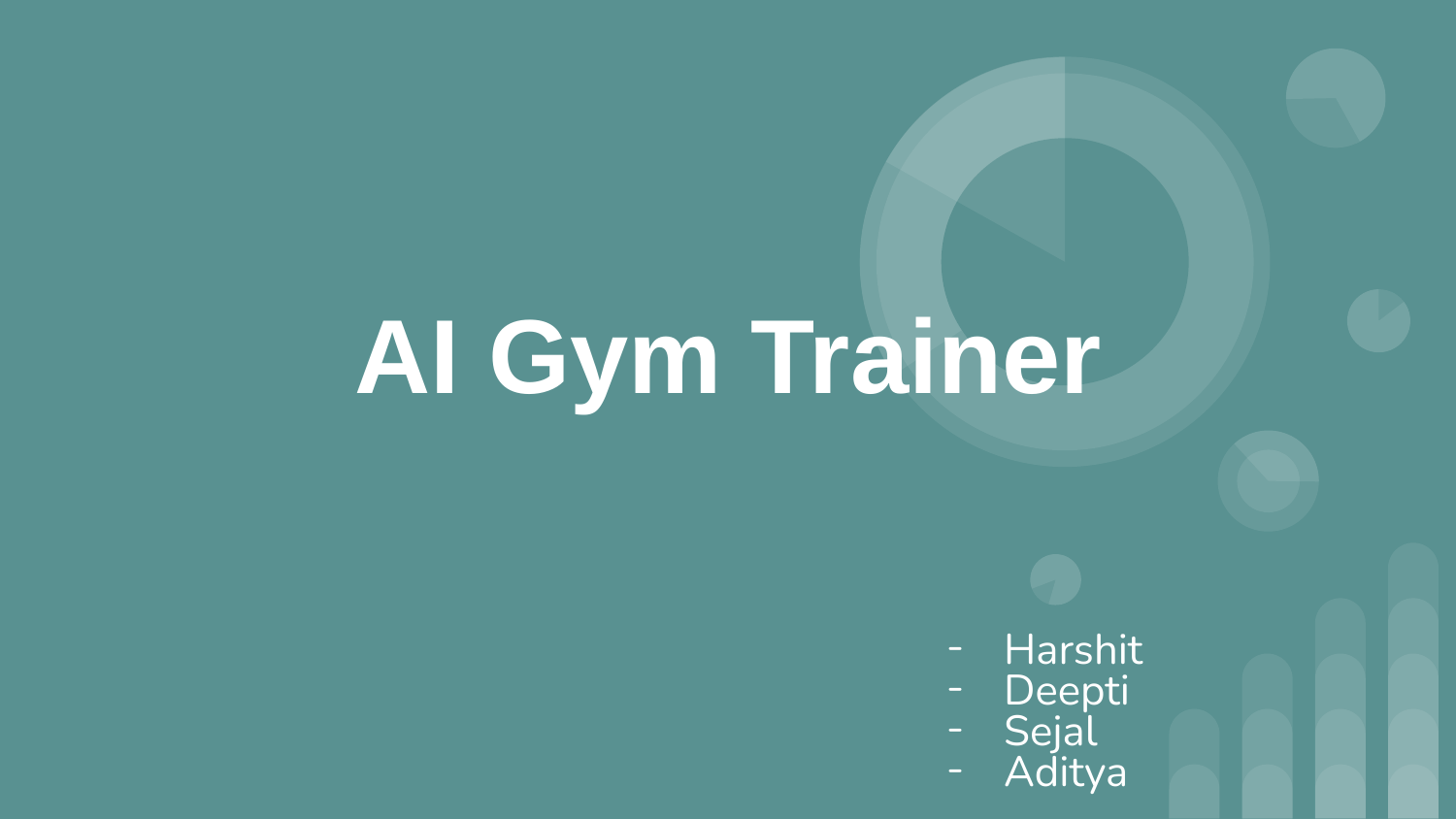

# AI Gym Trainer
Harshit
Deepti
Sejal
Aditya